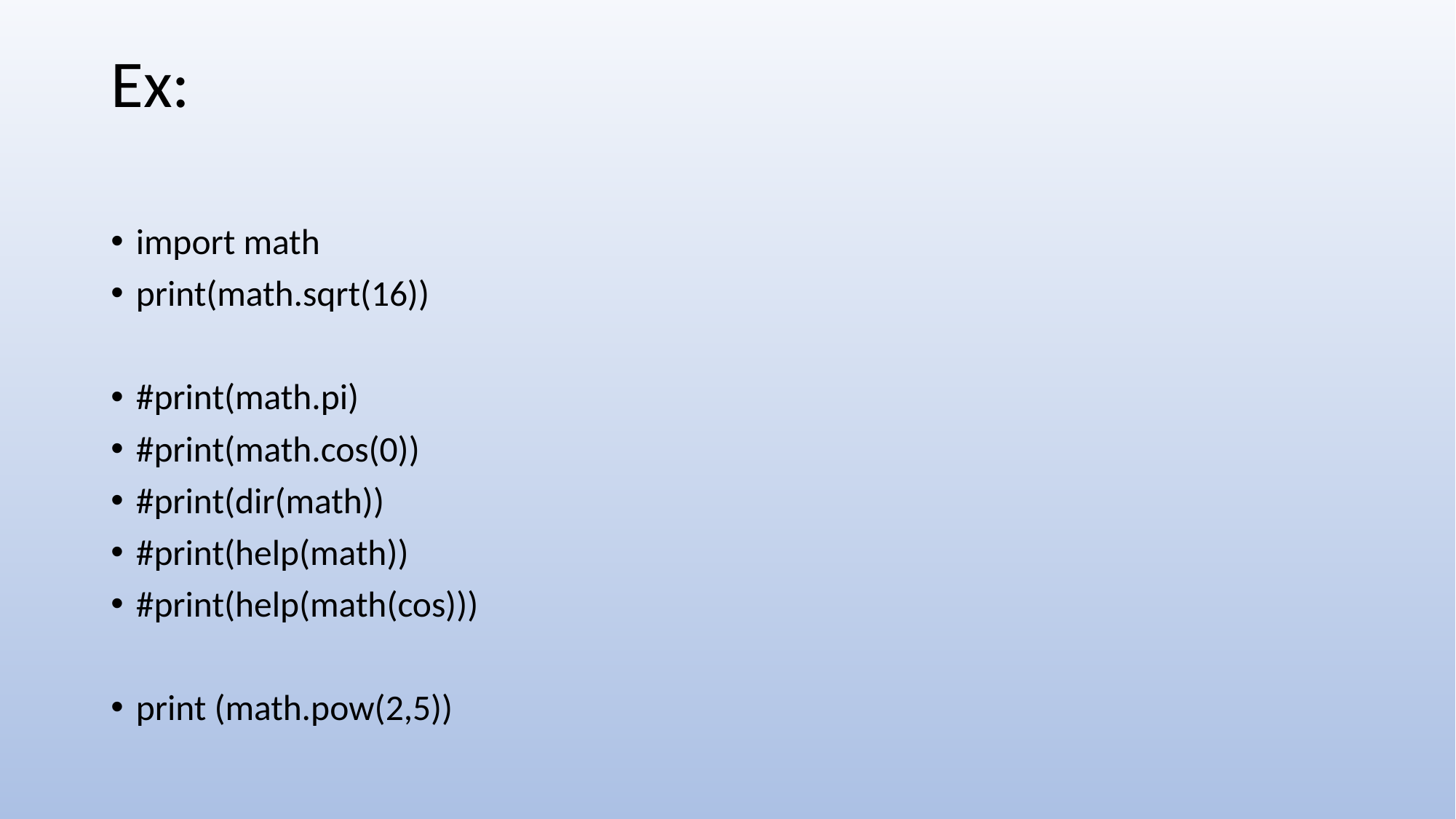

# Ex:
import math
print(math.sqrt(16))

#print(math.pi)
#print(math.cos(0))
#print(dir(math))
#print(help(math))
#print(help(math(cos)))

print (math.pow(2,5))